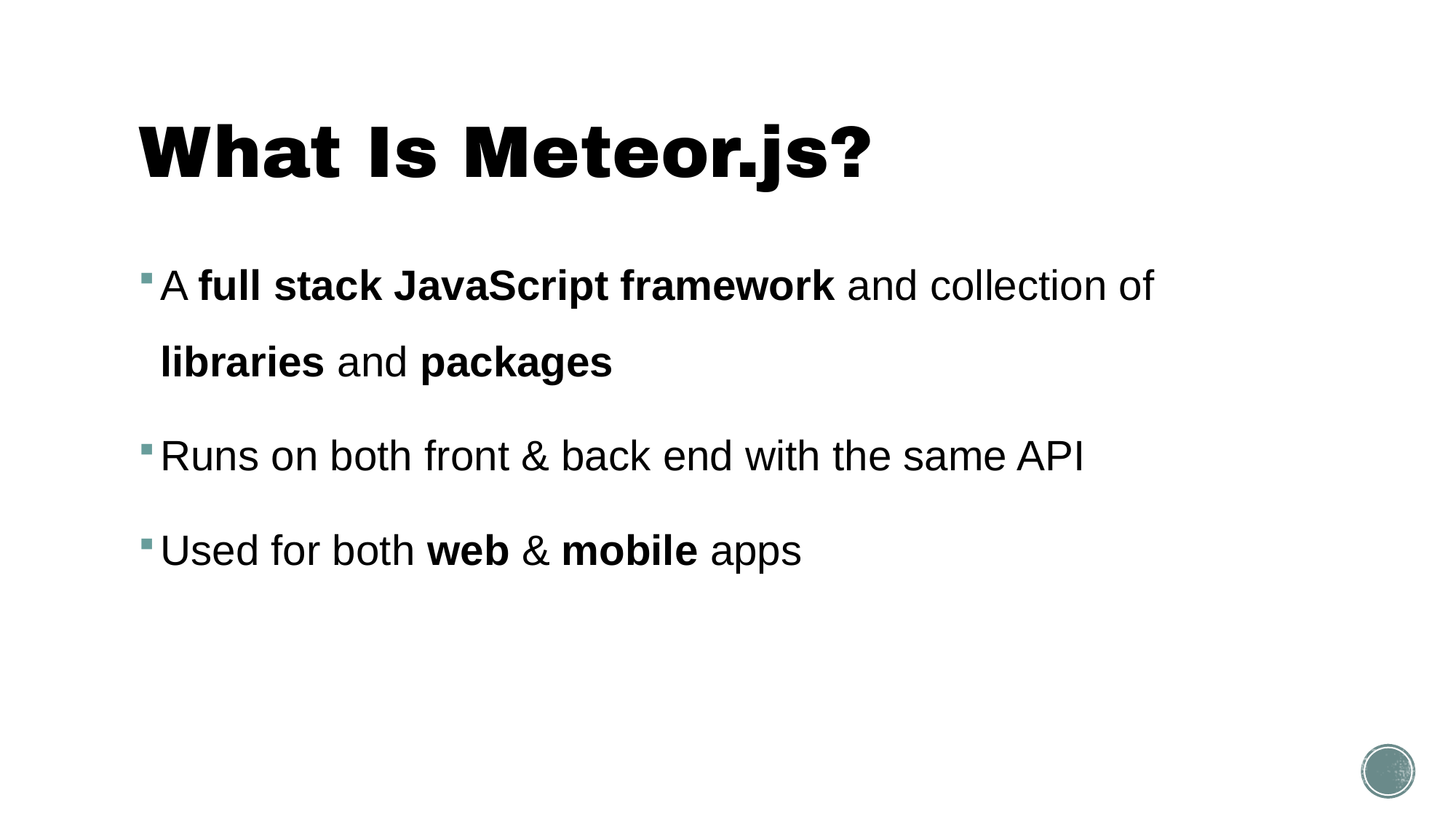

# What Is Meteor.js?
A full stack JavaScript framework and collection of libraries and packages
Runs on both front & back end with the same API
Used for both web & mobile apps